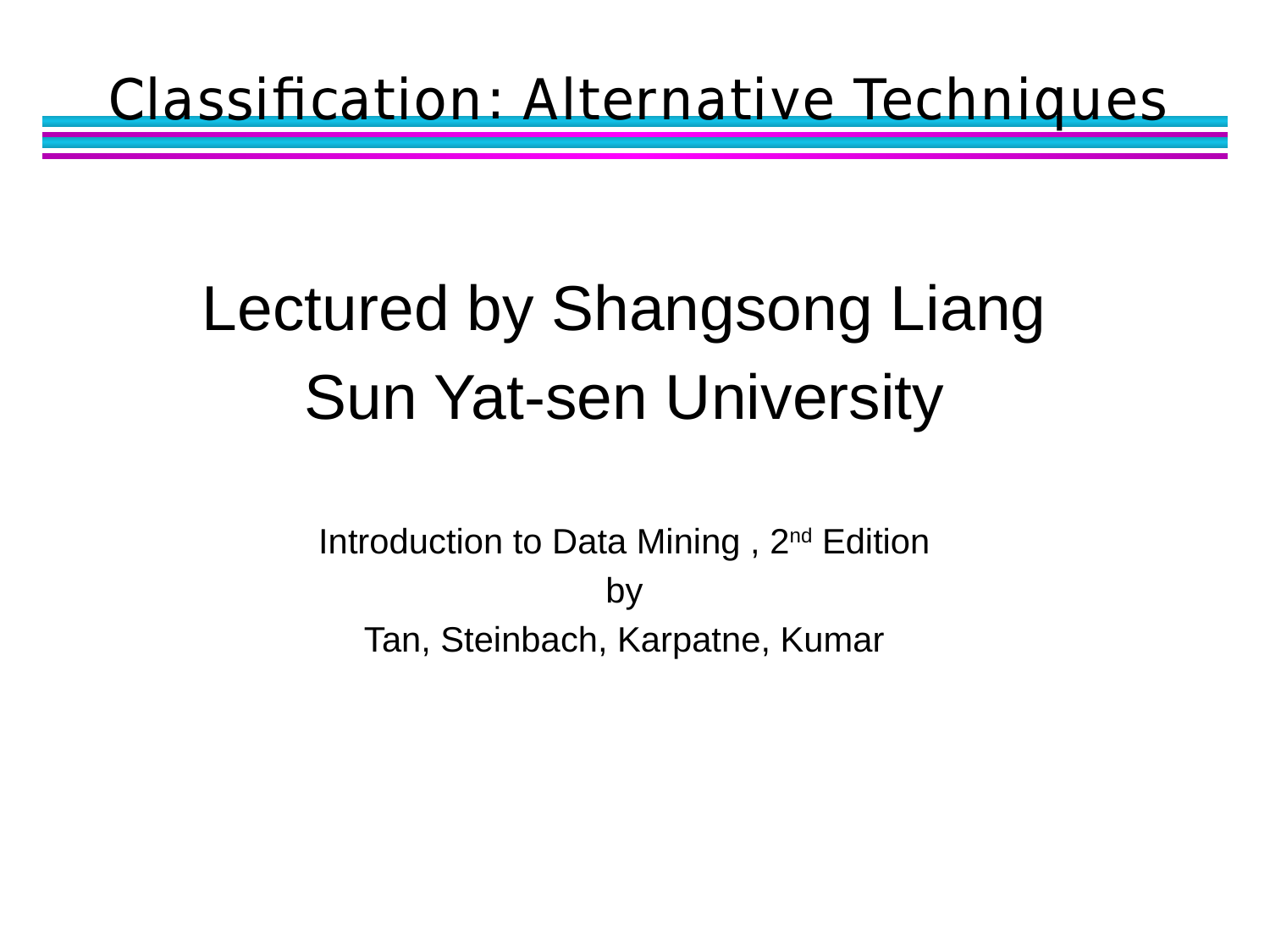

# Classification: Alternative Techniques

Lectured by Shangsong Liang
Sun Yat-sen University

Introduction to Data Mining , 2nd Edition
by
Tan, Steinbach, Karpatne, Kumar